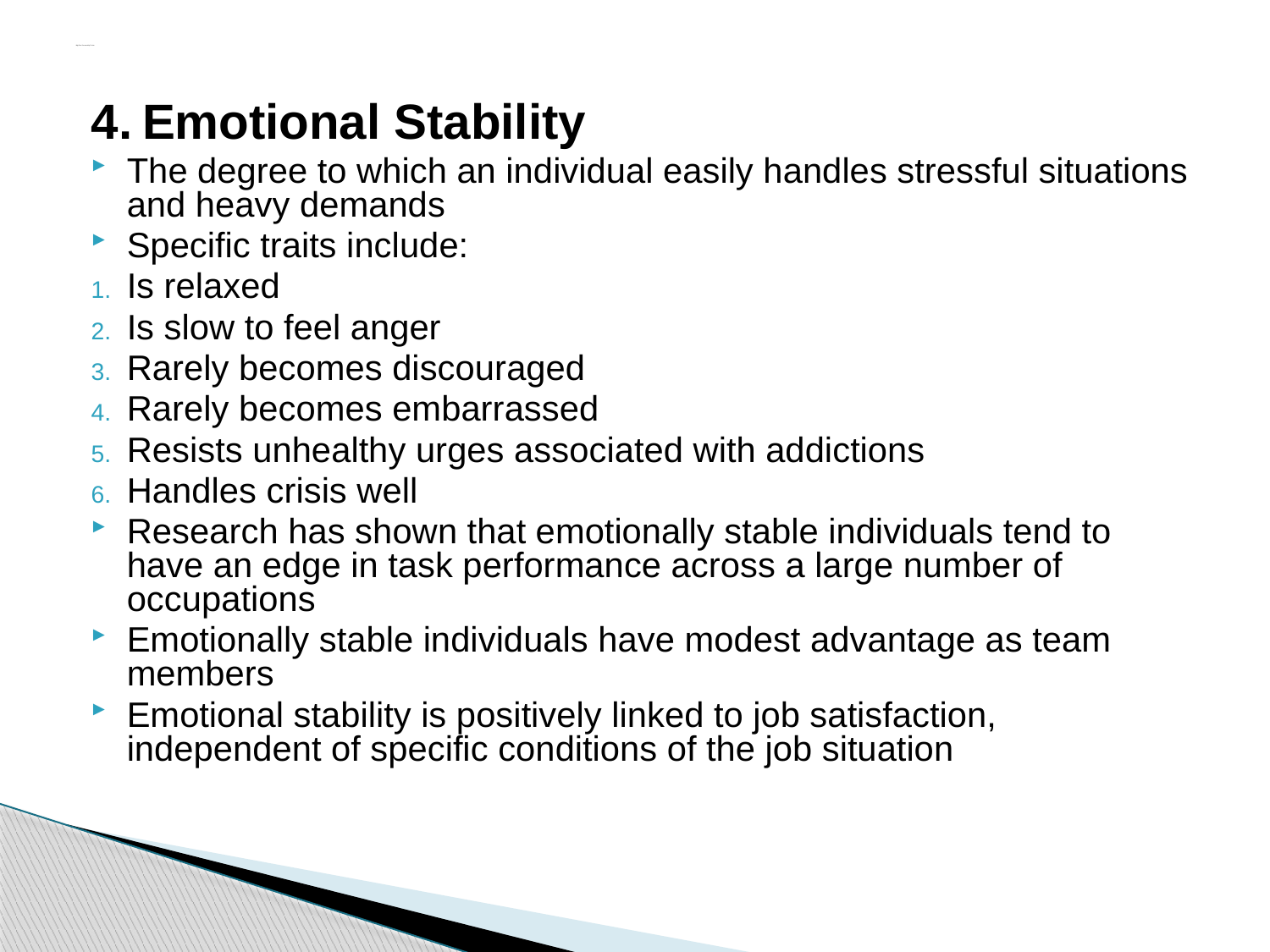

# Big Five Personality Traits
4. Emotional Stability
The degree to which an individual easily handles stressful situations and heavy demands
Specific traits include:
Is relaxed
Is slow to feel anger
Rarely becomes discouraged
Rarely becomes embarrassed
Resists unhealthy urges associated with addictions
Handles crisis well
Research has shown that emotionally stable individuals tend to have an edge in task performance across a large number of occupations
Emotionally stable individuals have modest advantage as team members
Emotional stability is positively linked to job satisfaction, independent of specific conditions of the job situation